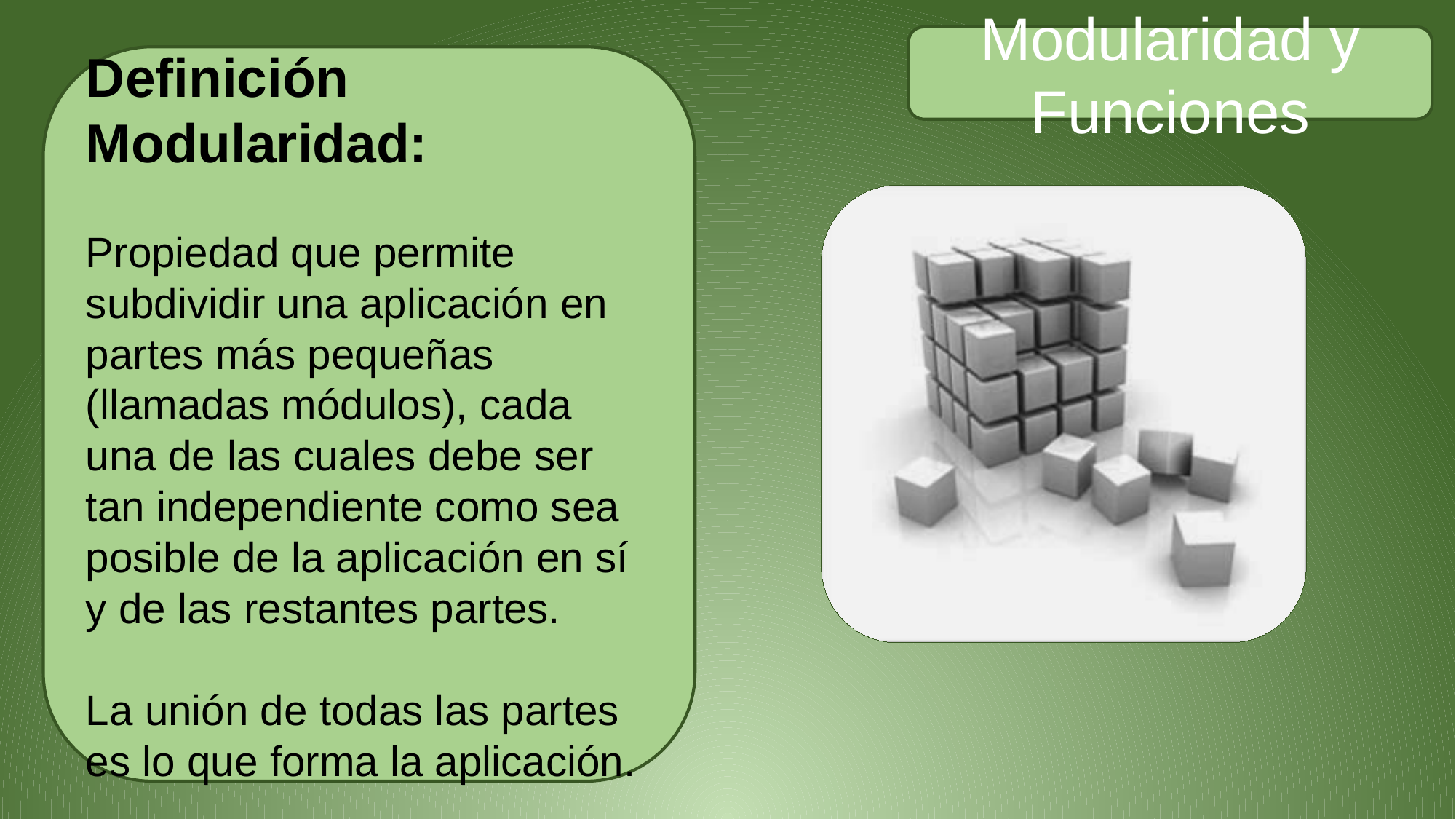

Modularidad y Funciones
Definición Modularidad:

Propiedad que permite subdividir una aplicación en partes más pequeñas (llamadas módulos), cada una de las cuales debe ser tan independiente como sea posible de la aplicación en sí y de las restantes partes.

La unión de todas las partes es lo que forma la aplicación.